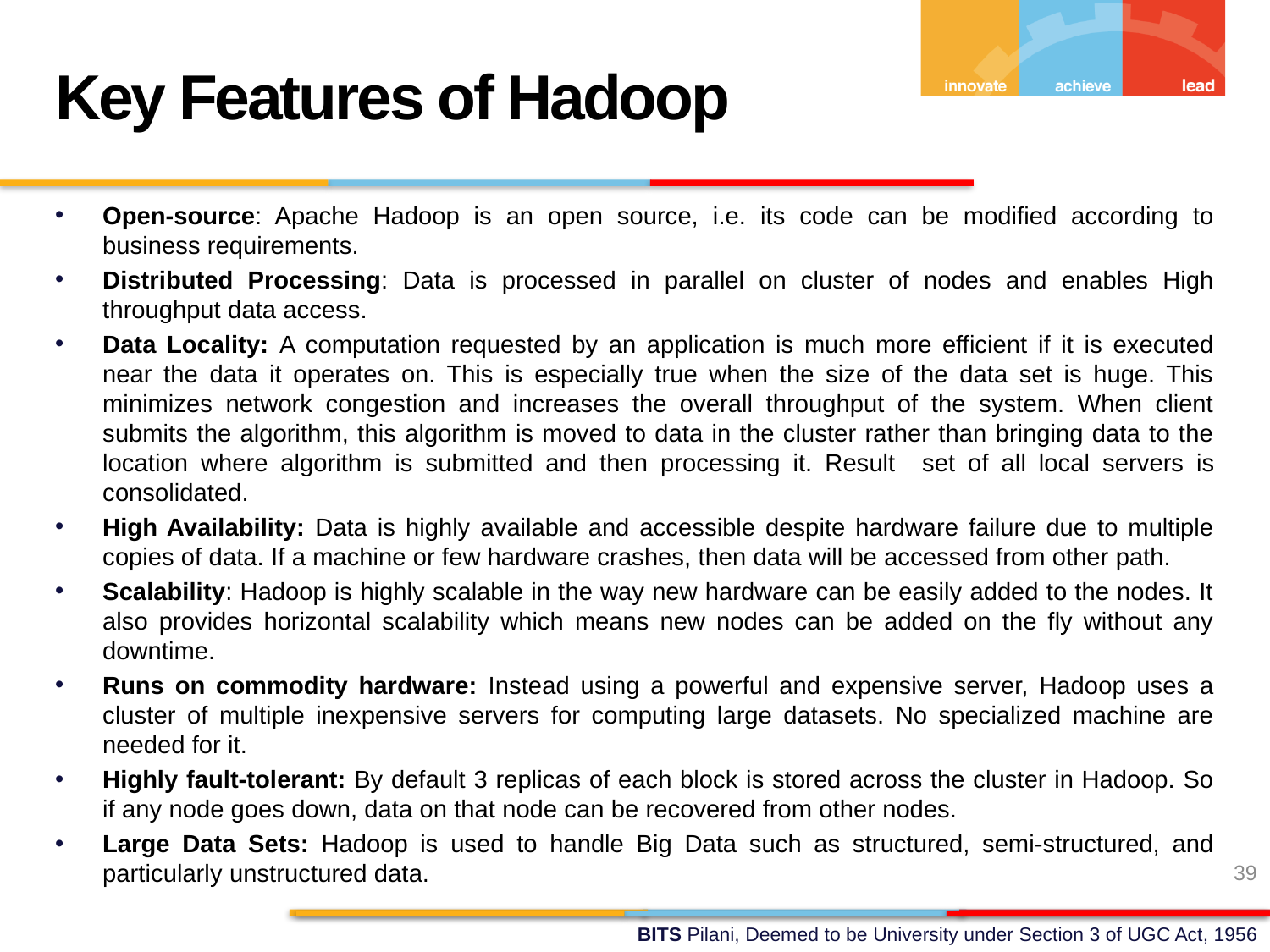

Key Features of Hadoop

Open-source: Apache Hadoop is an open source, i.e. its code can be modified according to business requirements.
Distributed Processing: Data is processed in parallel on cluster of nodes and enables High throughput data access.
Data Locality: A computation requested by an application is much more efficient if it is executed near the data it operates on. This is especially true when the size of the data set is huge. This minimizes network congestion and increases the overall throughput of the system. When client submits the algorithm, this algorithm is moved to data in the cluster rather than bringing data to the location where algorithm is submitted and then processing it. Result 	set of all local servers is consolidated.
High Availability: Data is highly available and accessible despite hardware failure due to multiple copies of data. If a machine or few hardware crashes, then data will be accessed from other path.
Scalability: Hadoop is highly scalable in the way new hardware can be easily added to the nodes. It also provides horizontal scalability which means new nodes can be added on the fly without any downtime.
Runs on commodity hardware: Instead using a powerful and expensive server, Hadoop uses a cluster of multiple inexpensive servers for computing large datasets. No specialized machine are needed for it.
Highly fault-tolerant: By default 3 replicas of each block is stored across the cluster in Hadoop. So if any node goes down, data on that node can be recovered from other nodes.
Large Data Sets: Hadoop is used to handle Big Data such as structured, semi-structured, and particularly unstructured data.

39